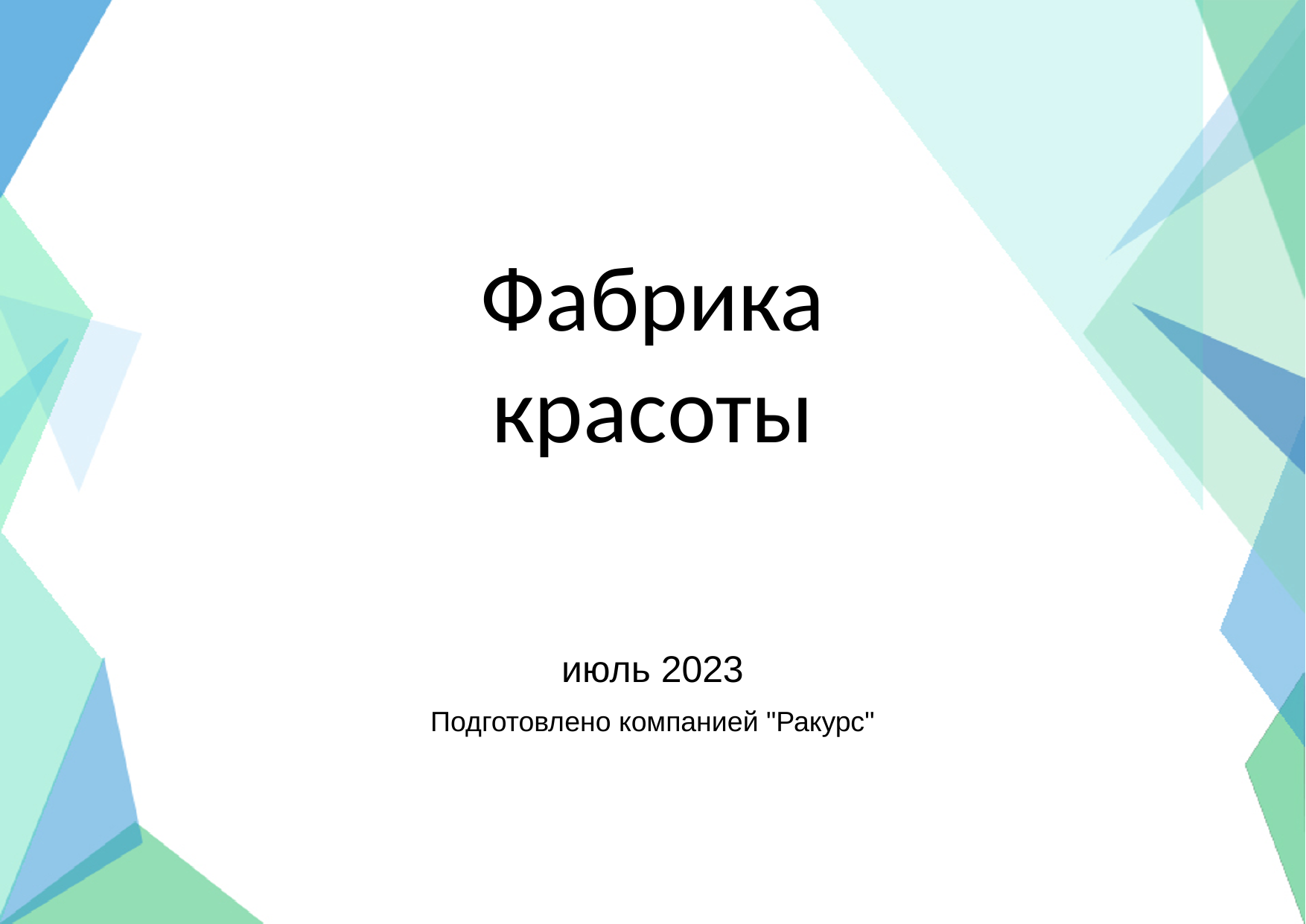

Фабрика красоты
июль 2023
Подготовлено компанией "Ракурс"